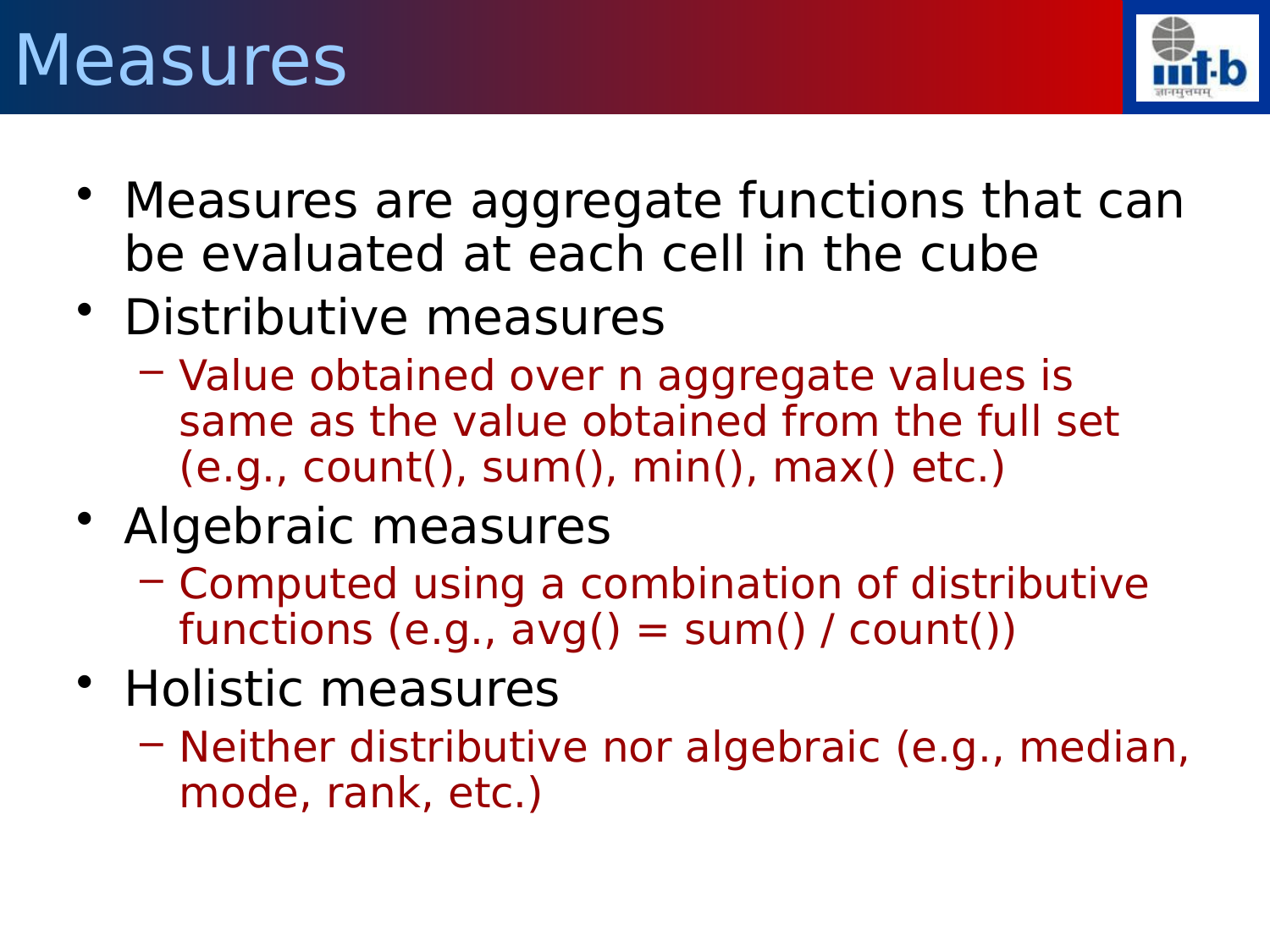

# Measures
Measures are aggregate functions that can be evaluated at each cell in the cube
Distributive measures
Value obtained over n aggregate values is same as the value obtained from the full set (e.g., count(), sum(), min(), max() etc.)
Algebraic measures
Computed using a combination of distributive functions (e.g., avg() = sum() / count())
Holistic measures
Neither distributive nor algebraic (e.g., median, mode, rank, etc.)